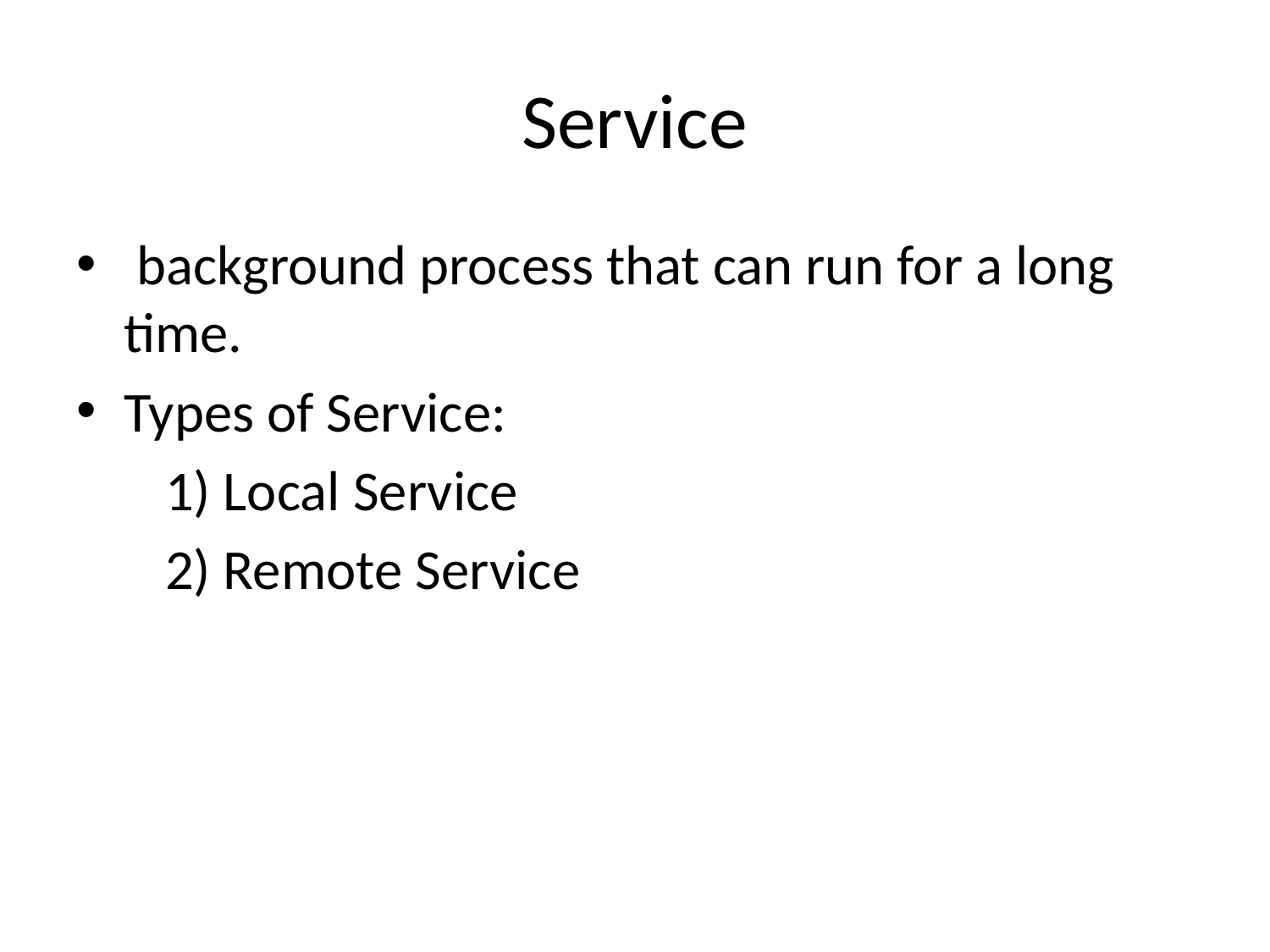

# Service
 background process that can run for a long time.
Types of Service:
       1) Local Service
       2) Remote Service